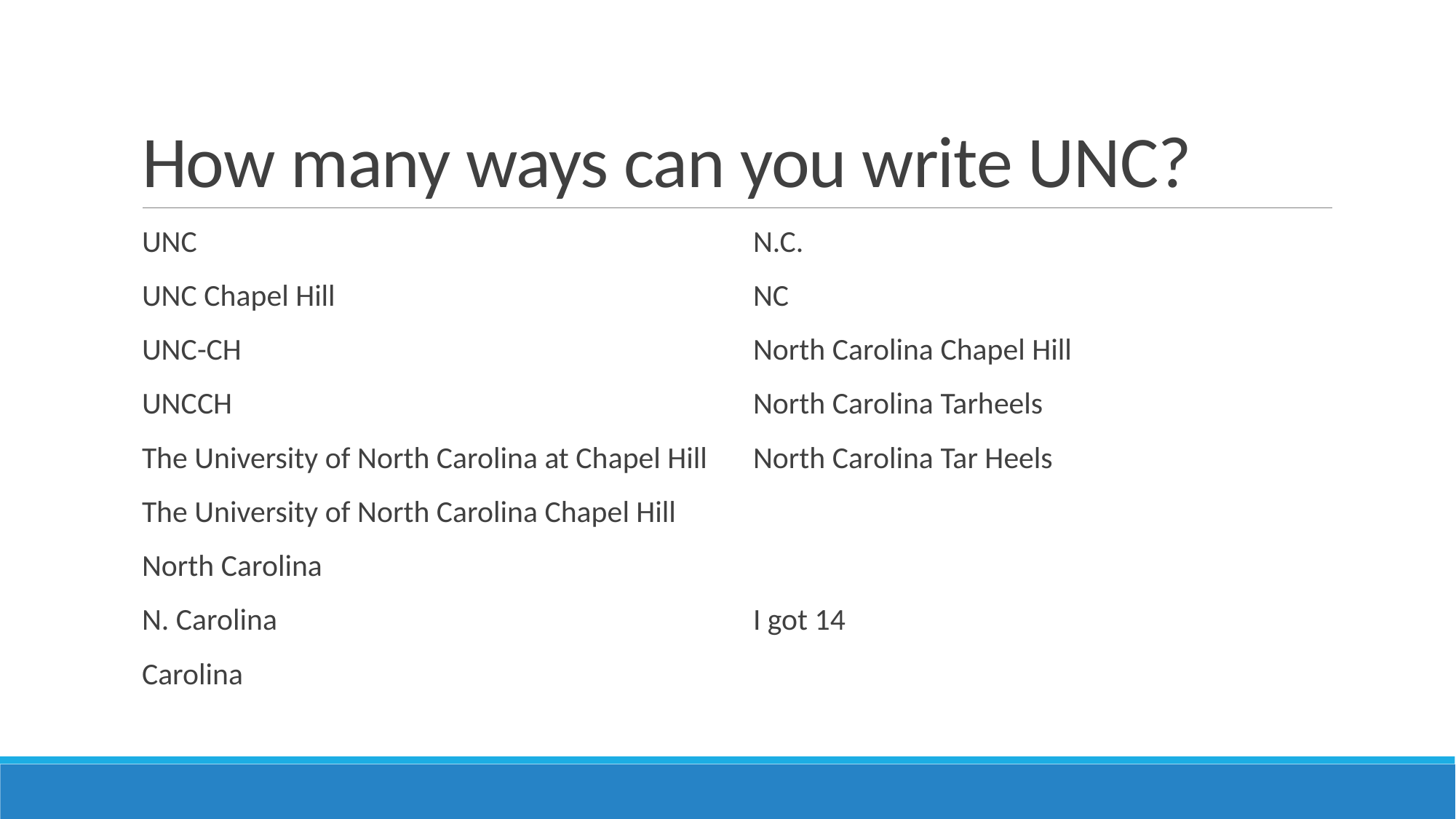

# How many ways can you write UNC?
UNC
UNC Chapel Hill
UNC-CH
UNCCH
The University of North Carolina at Chapel Hill
The University of North Carolina Chapel Hill
North Carolina
N. Carolina
Carolina

N.C.
NC
North Carolina Chapel Hill
North Carolina Tarheels
North Carolina Tar Heels

I got 14